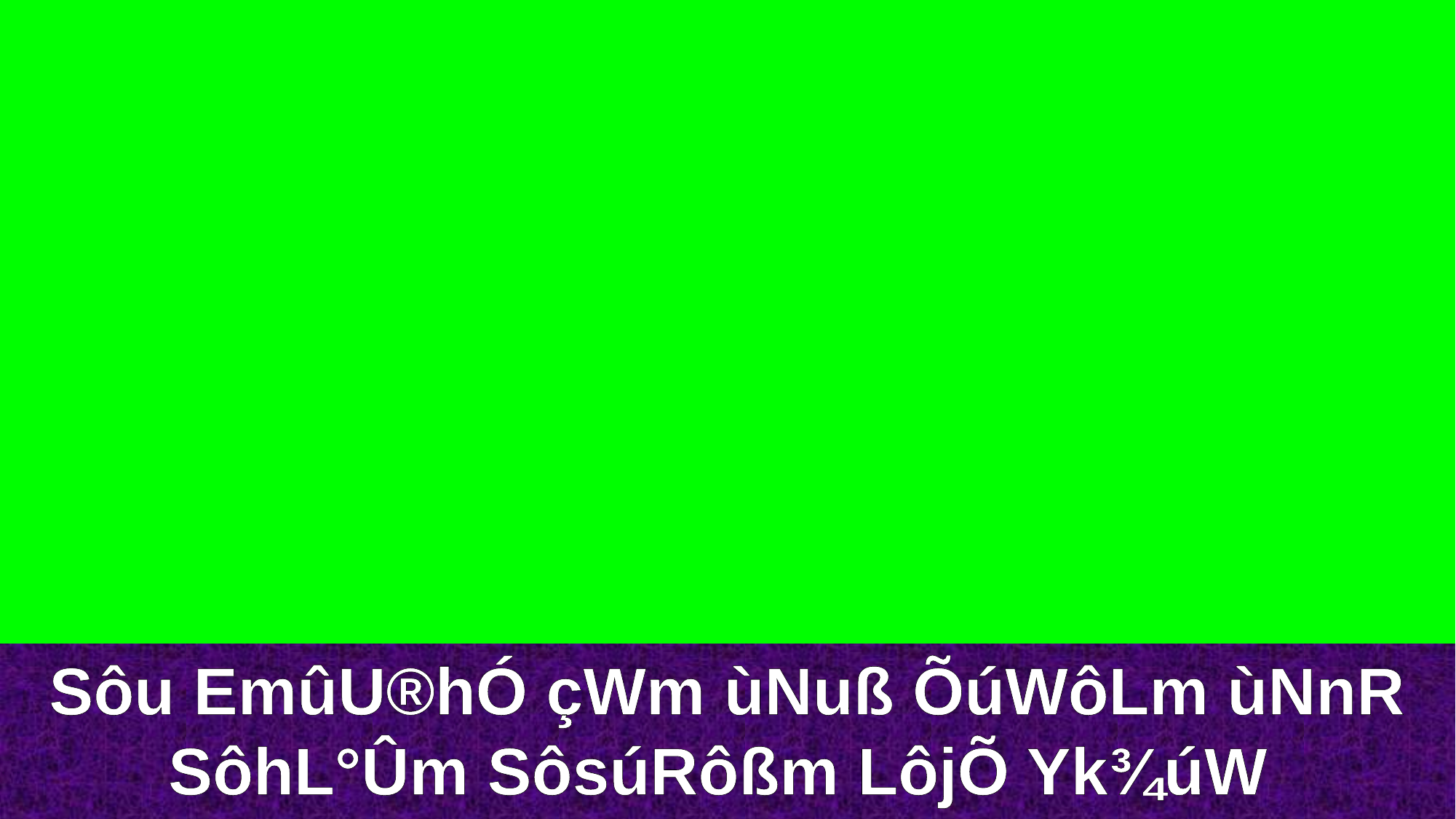

Sôu EmûU®hÓ çWm ùNuß ÕúWôLm ùNnR SôhL°Ûm SôsúRôßm LôjÕ Yk¾úW